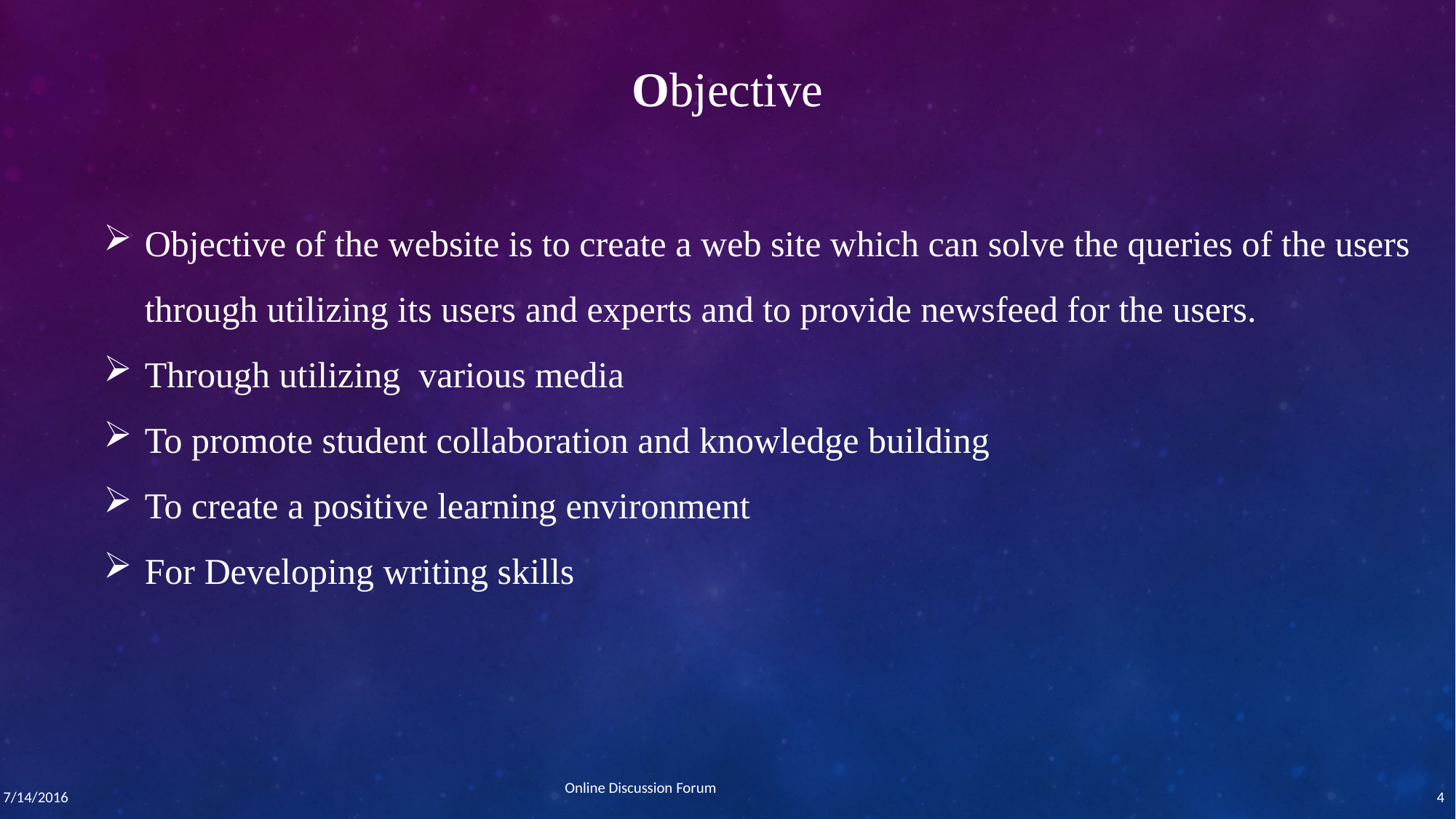

# Objective

Objective of the website is to create a web site which can solve the queries of the users through utilizing its users and experts and to provide newsfeed for the users.
Through utilizing  various media
To promote student collaboration and knowledge building
To create a positive learning environment
For Developing writing skills

Online Discussion Forum
4
7/14/2016